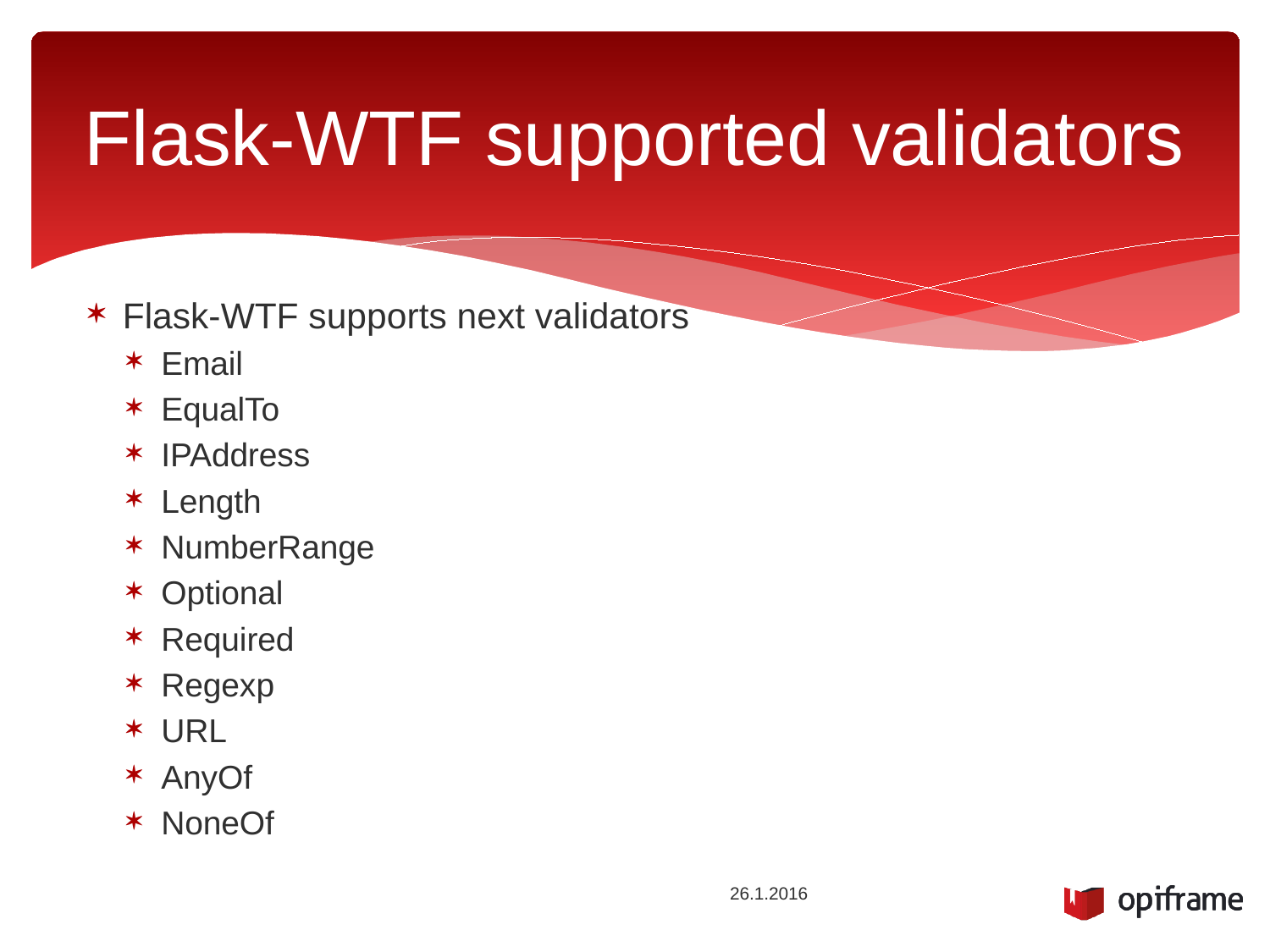

# Flask-WTF supported validators
Flask-WTF supports next validators
Email
EqualTo
IPAddress
Length
NumberRange
Optional
Required
Regexp
URL
AnyOf
NoneOf

26.1.2016